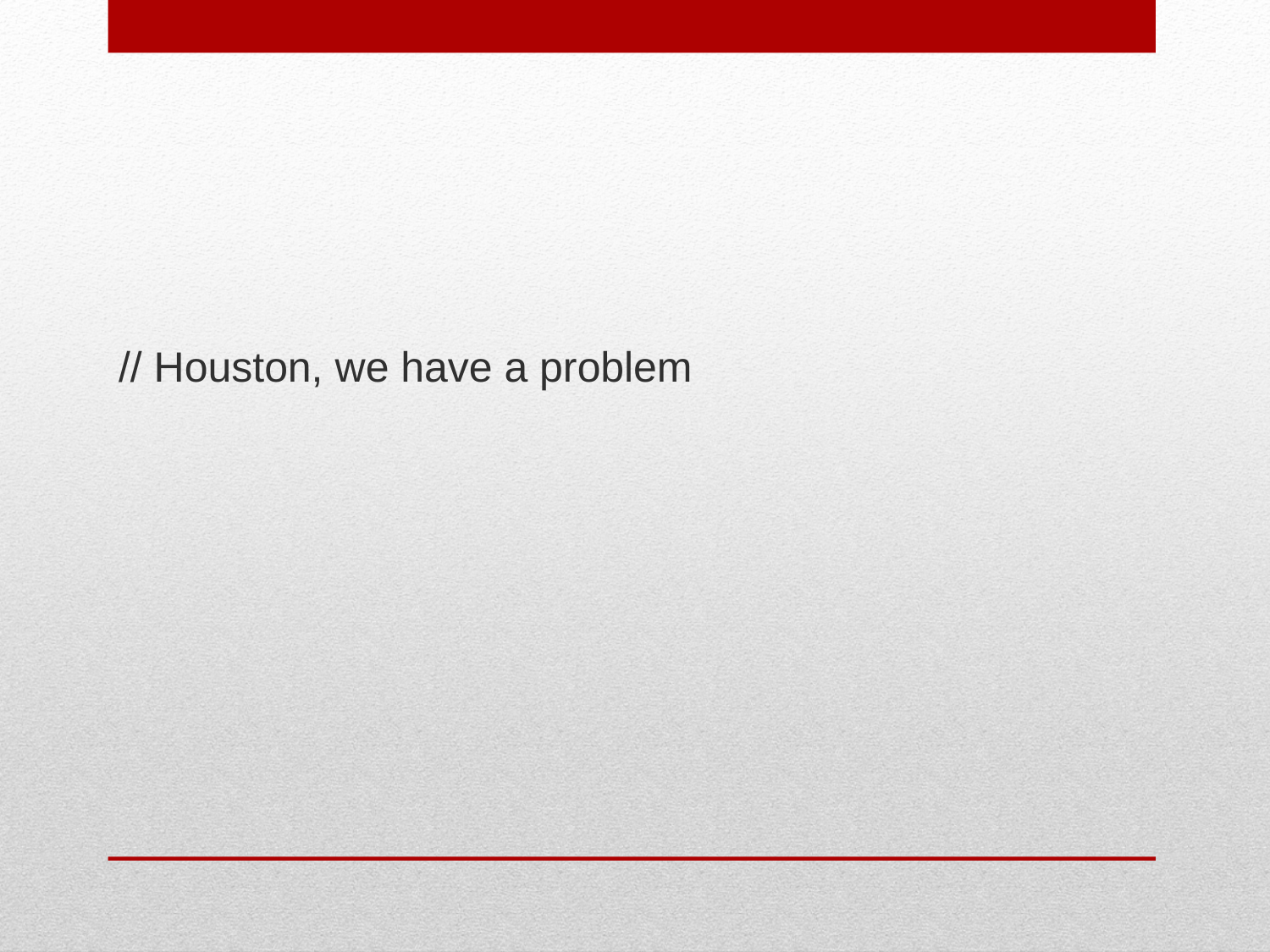

// Houston, we have a problem
#